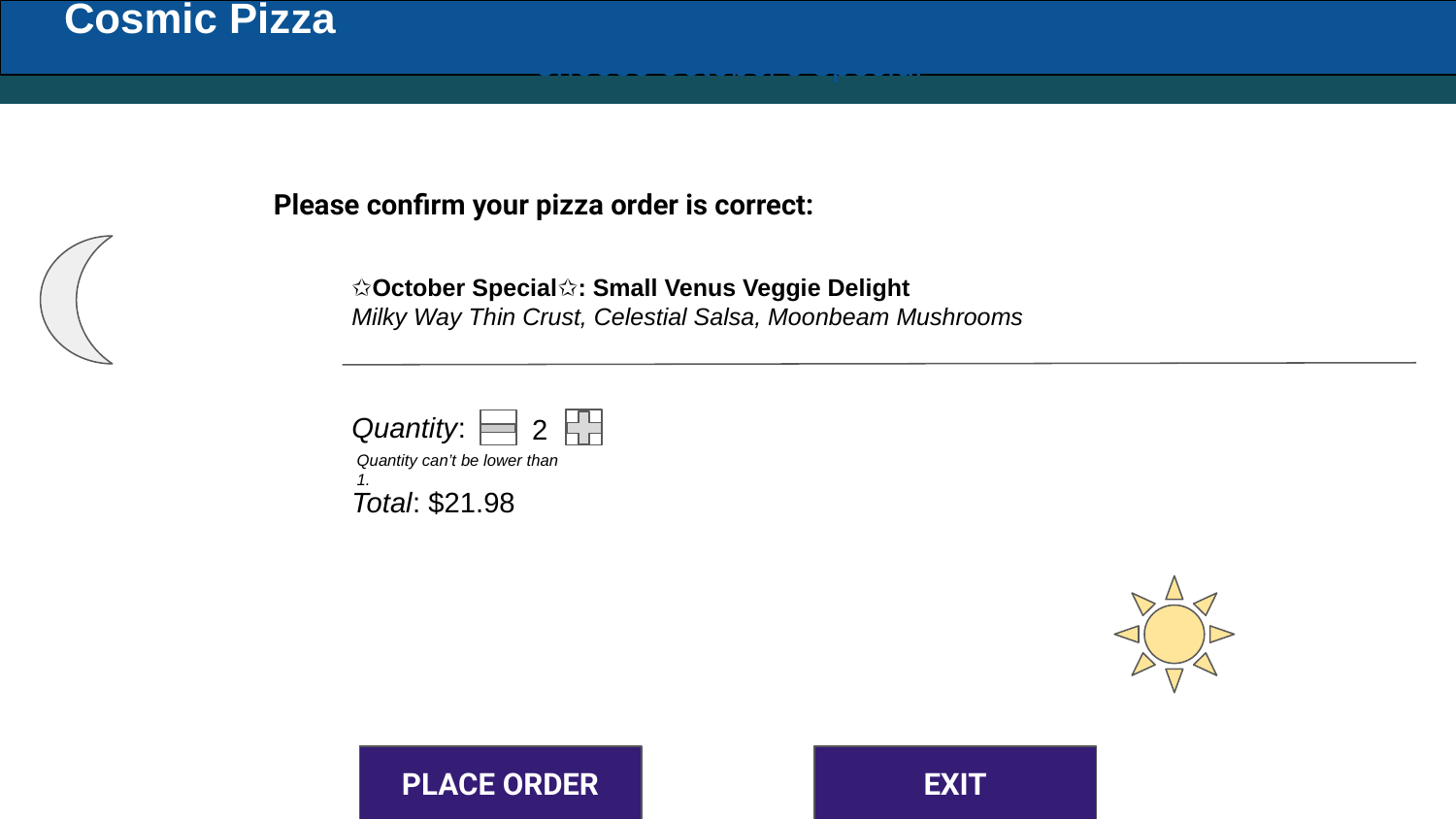

Cosmic Pizza						Create Your Pizza or Choose October’s Special

Please confirm your pizza order is correct:

✩October Special✩: Small Venus Veggie Delight
Milky Way Thin Crust, Celestial Salsa, Moonbeam Mushrooms

Quantity:
2

Quantity can’t be lower than 1.
Total: $21.98

PLACE ORDER
EXIT